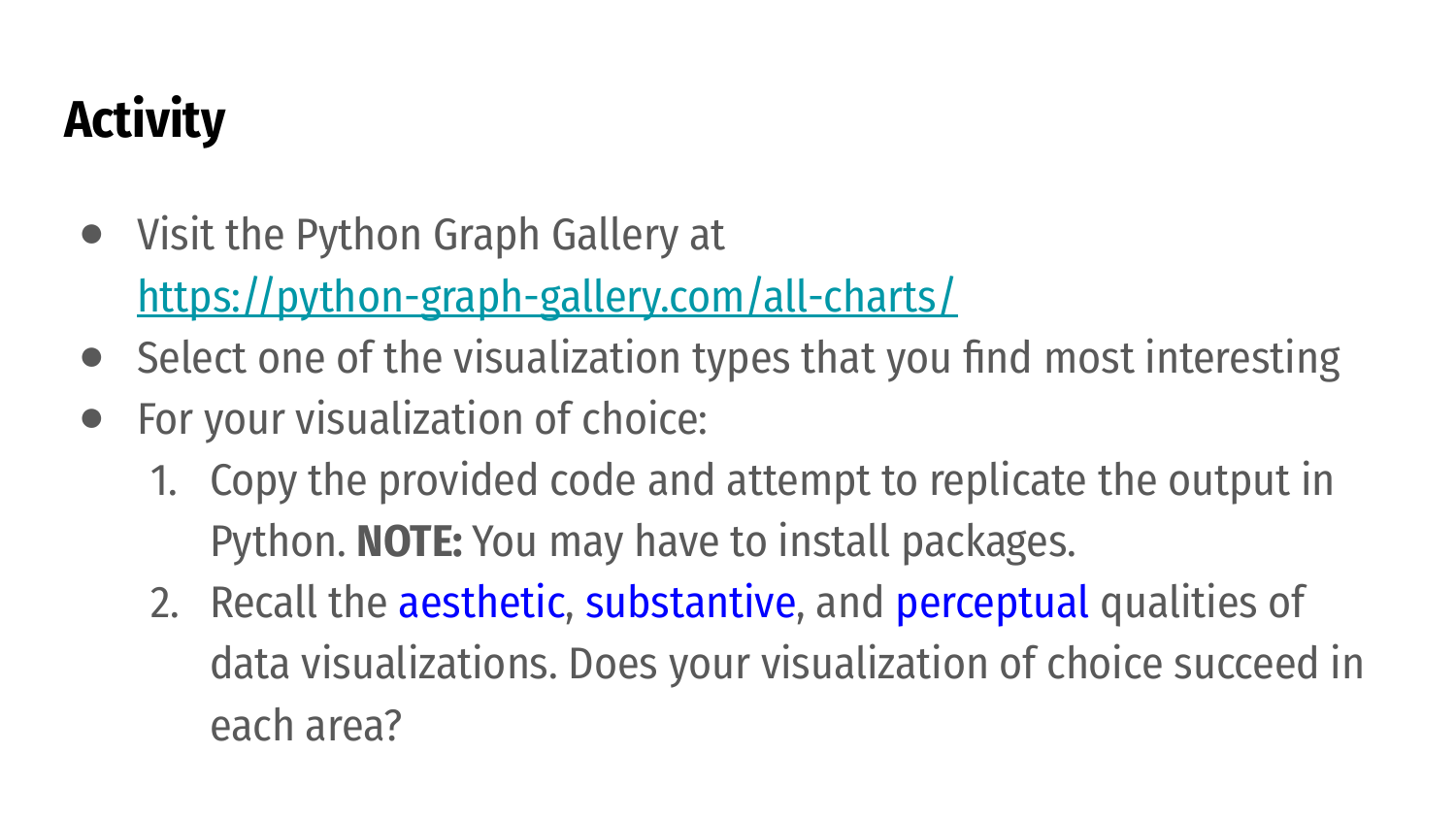

# Activity
Visit the Python Graph Gallery at https://python-graph-gallery.com/all-charts/
Select one of the visualization types that you find most interesting
For your visualization of choice:
Copy the provided code and attempt to replicate the output in Python. NOTE: You may have to install packages.
Recall the aesthetic, substantive, and perceptual qualities of data visualizations. Does your visualization of choice succeed in each area?